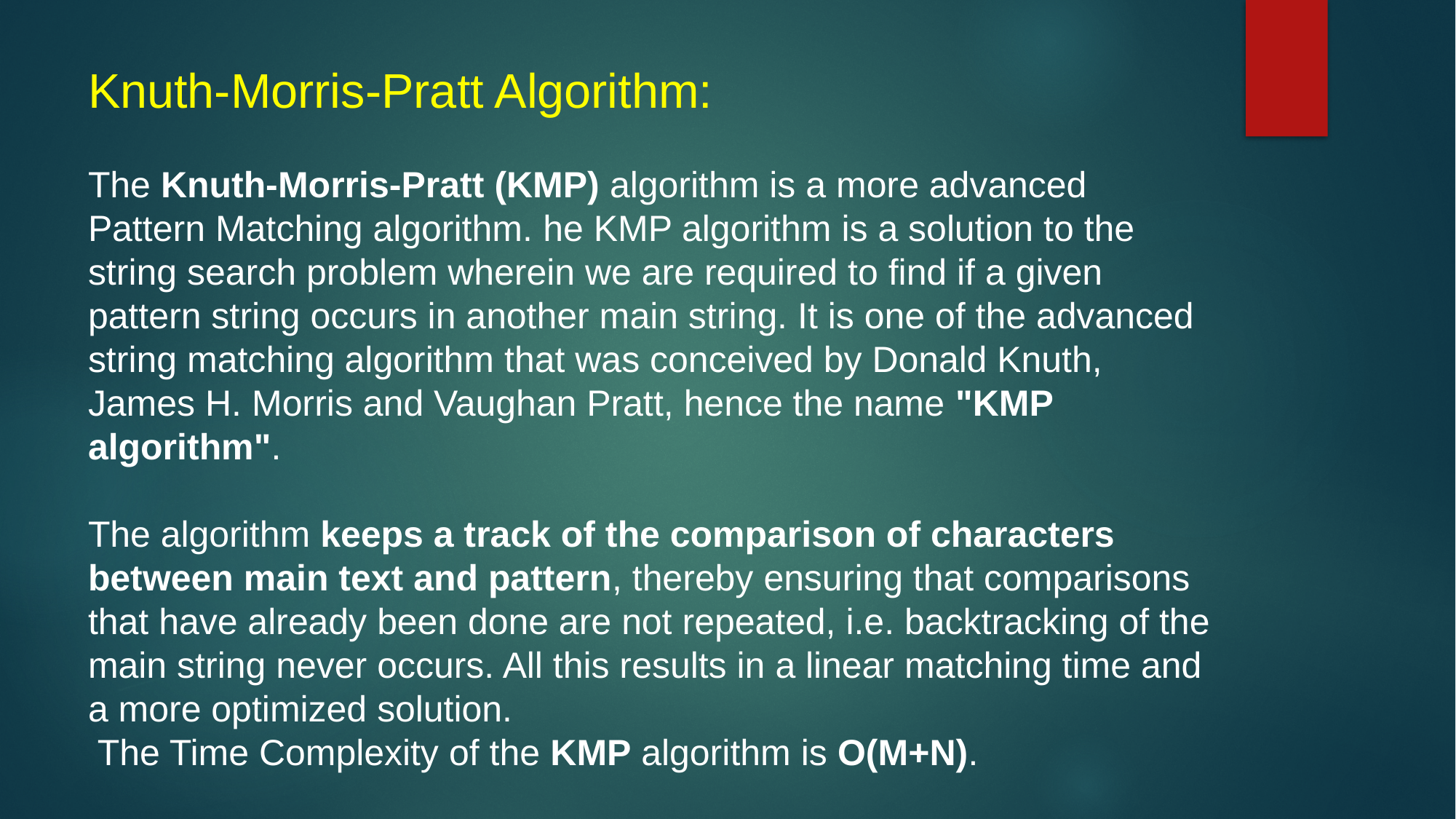

# Knuth-Morris-Pratt Algorithm: The Knuth-Morris-Pratt (KMP) algorithm is a more advanced Pattern Matching algorithm. he KMP algorithm is a solution to the string search problem wherein we are required to find if a given pattern string occurs in another main string. It is one of the advanced string matching algorithm that was conceived by Donald Knuth, James H. Morris and Vaughan Pratt, hence the name "KMP algorithm". The algorithm keeps a track of the comparison of characters between main text and pattern, thereby ensuring that comparisons that have already been done are not repeated, i.e. backtracking of the main string never occurs. All this results in a linear matching time and a more optimized solution. The Time Complexity of the KMP algorithm is O(M+N).